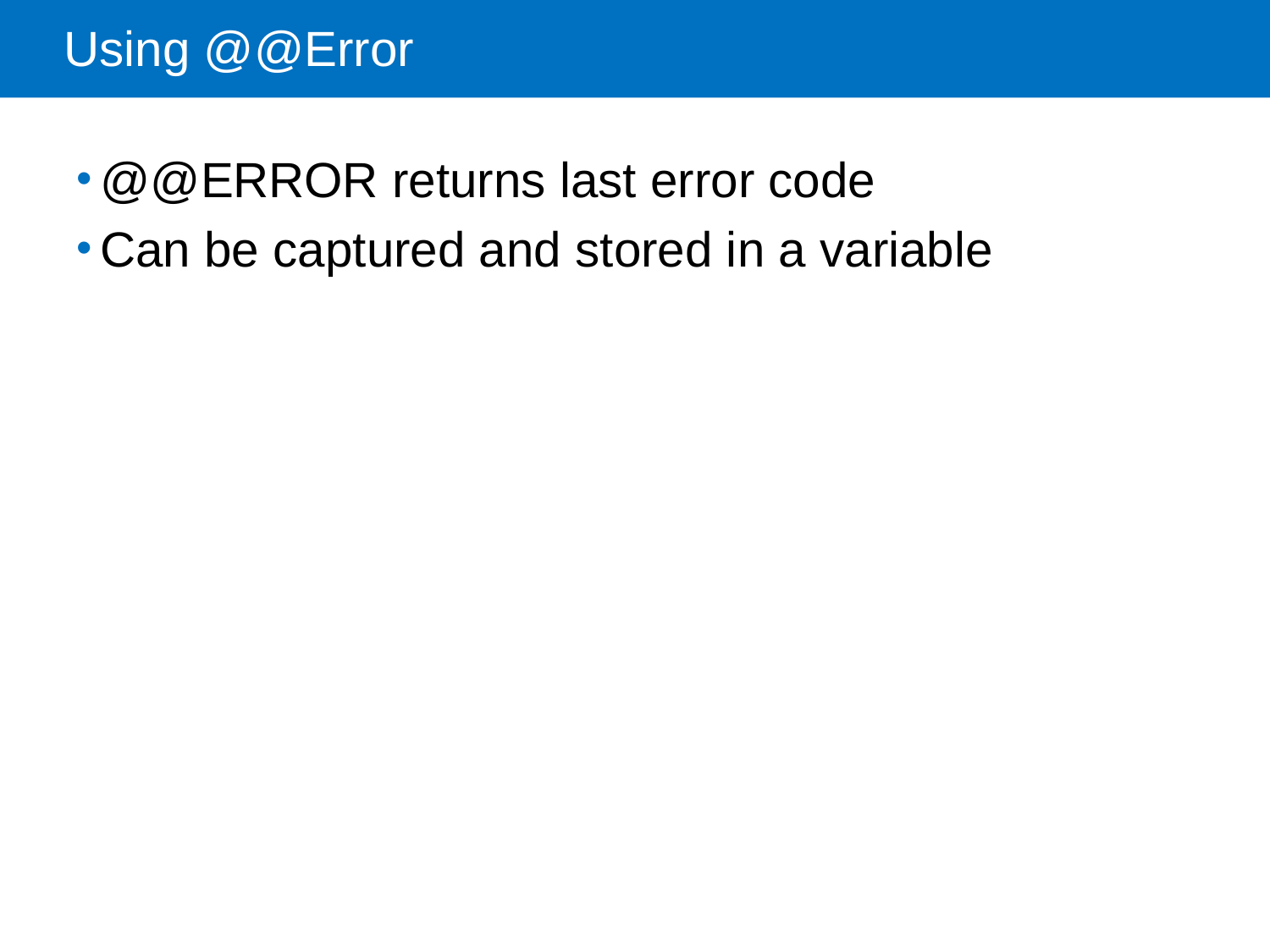

# Using @@Error
@@ERROR returns last error code
Can be captured and stored in a variable